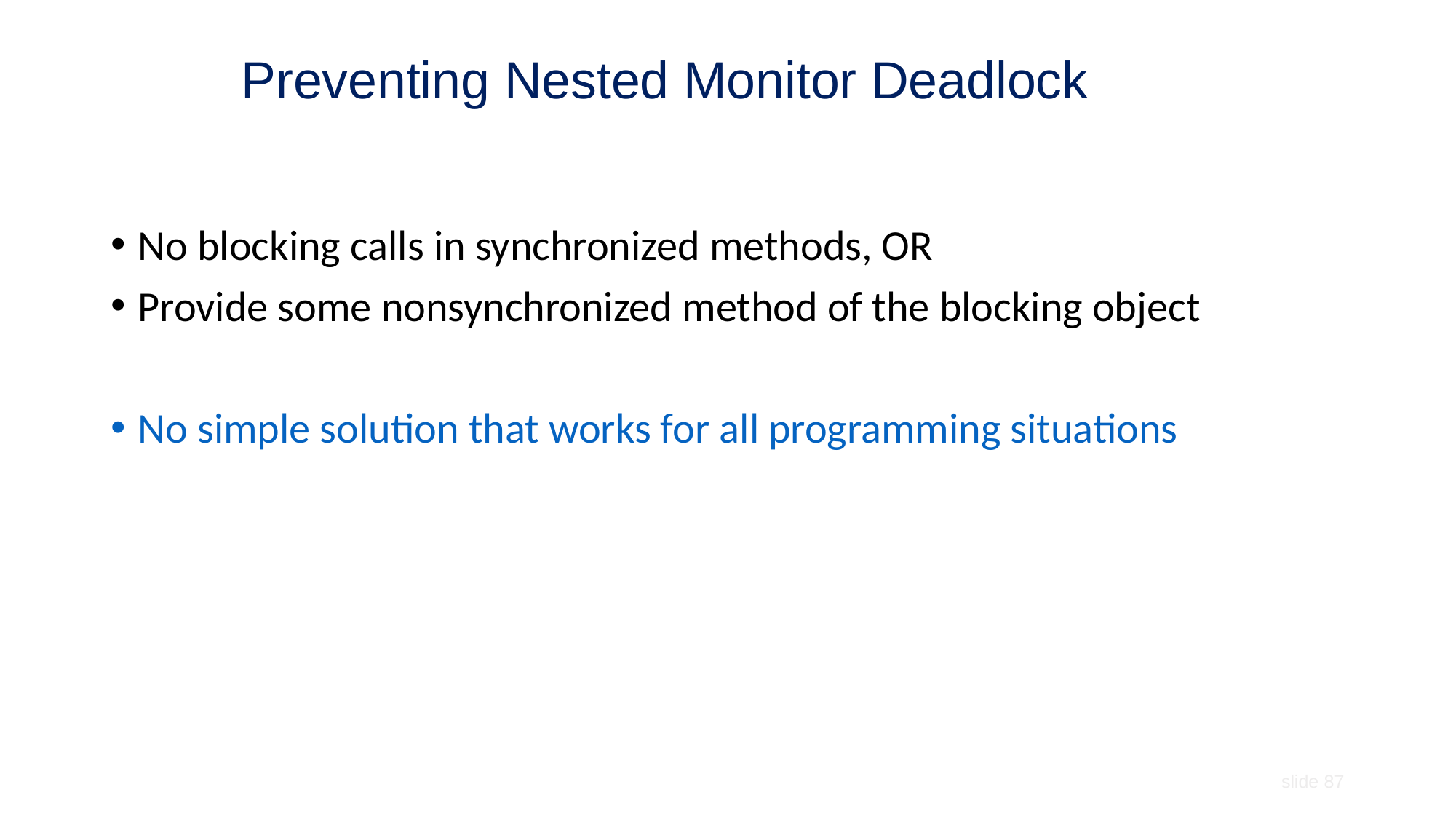

# Preventing Nested Monitor Deadlock
No blocking calls in synchronized methods, OR
Provide some nonsynchronized method of the blocking object

No simple solution that works for all programming situations
slide 87